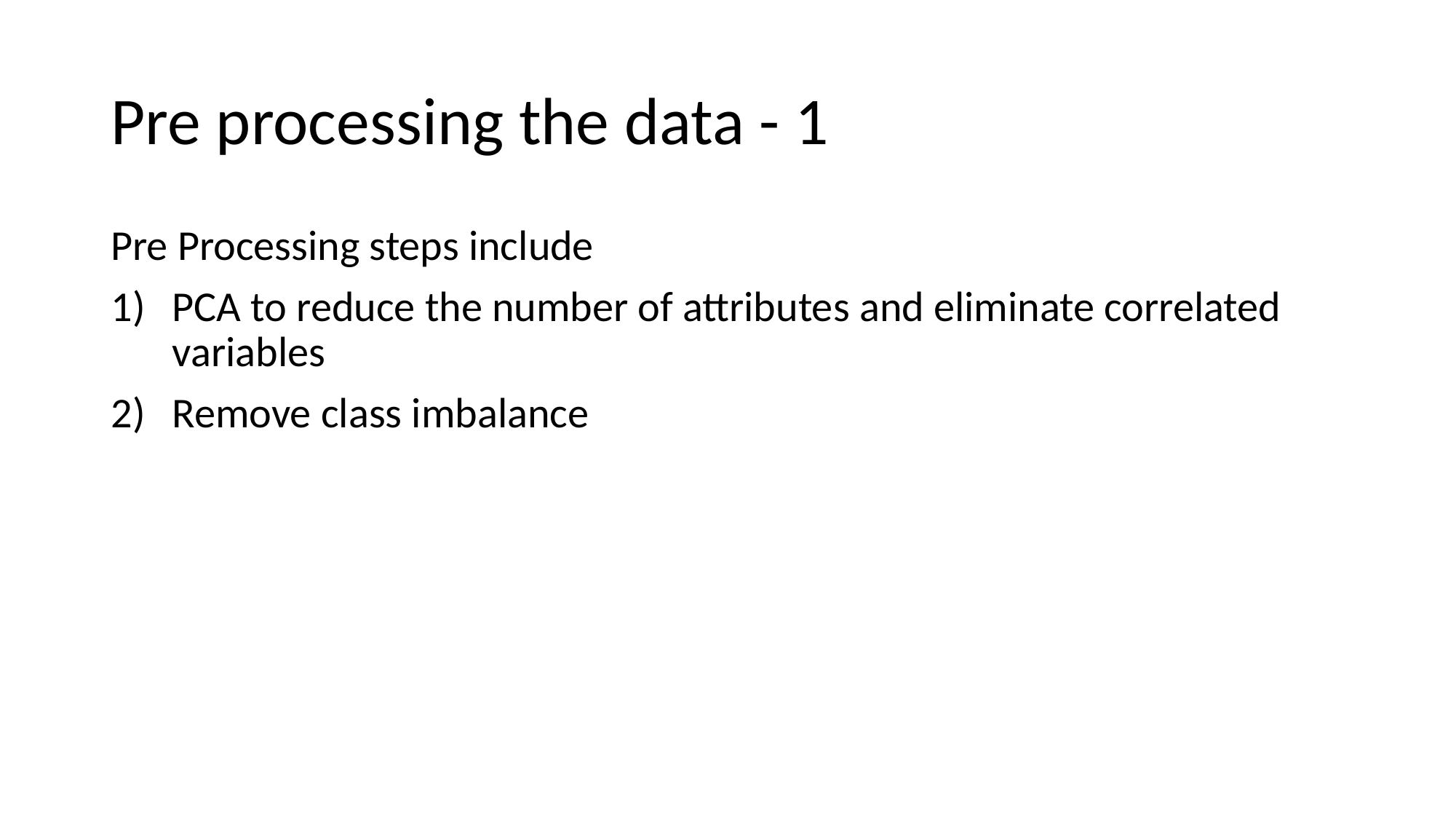

# Pre processing the data - 1
Pre Processing steps include
PCA to reduce the number of attributes and eliminate correlated variables
Remove class imbalance